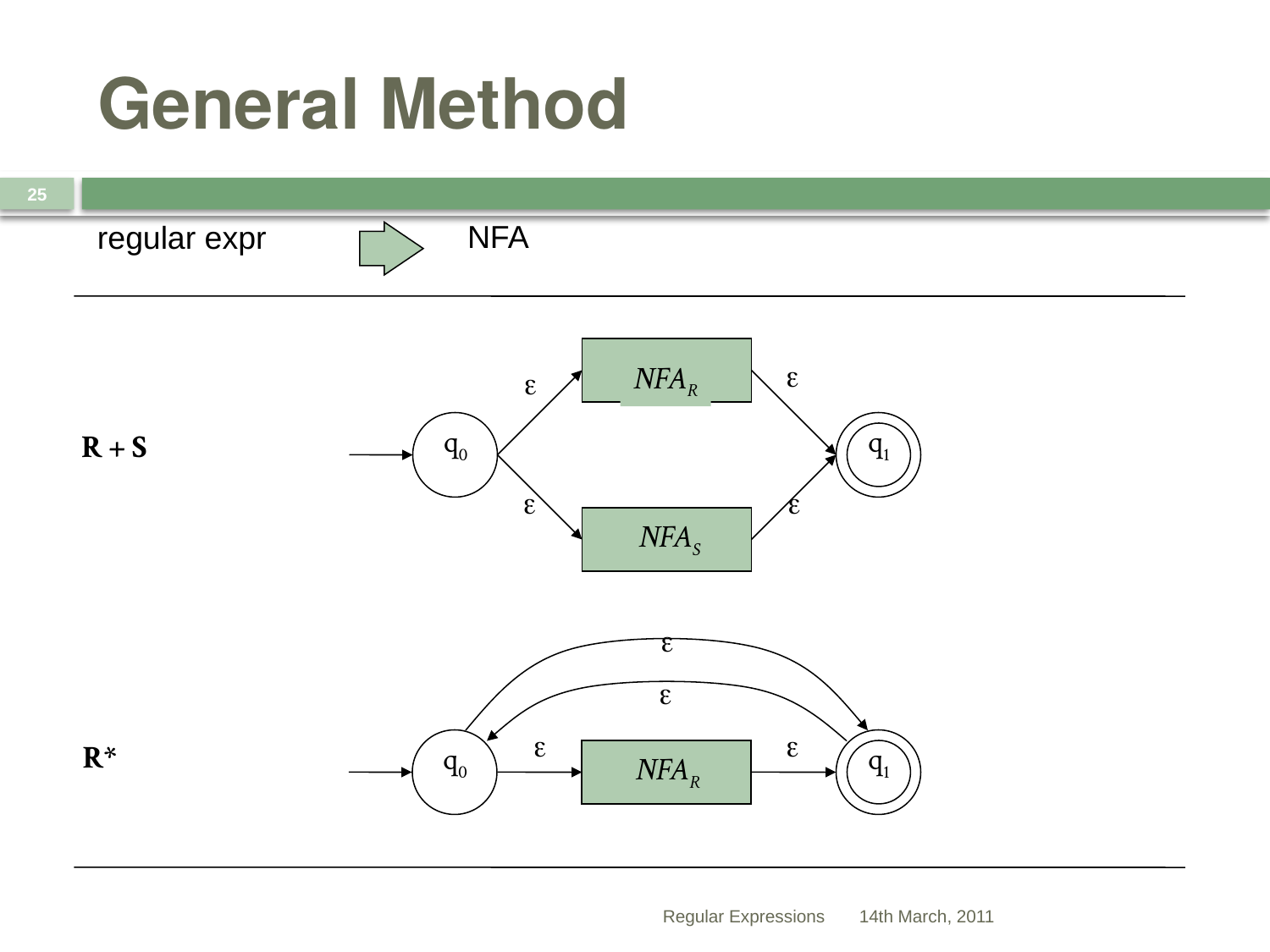

# General Method
25
NFA
regular expr

NFAR
ε
ε

q0
q1

ε
ε
R + S

NFAS
ε

ε

ε
ε

q0
q1

R*

NFAR

Regular Expressions
14th March, 2011